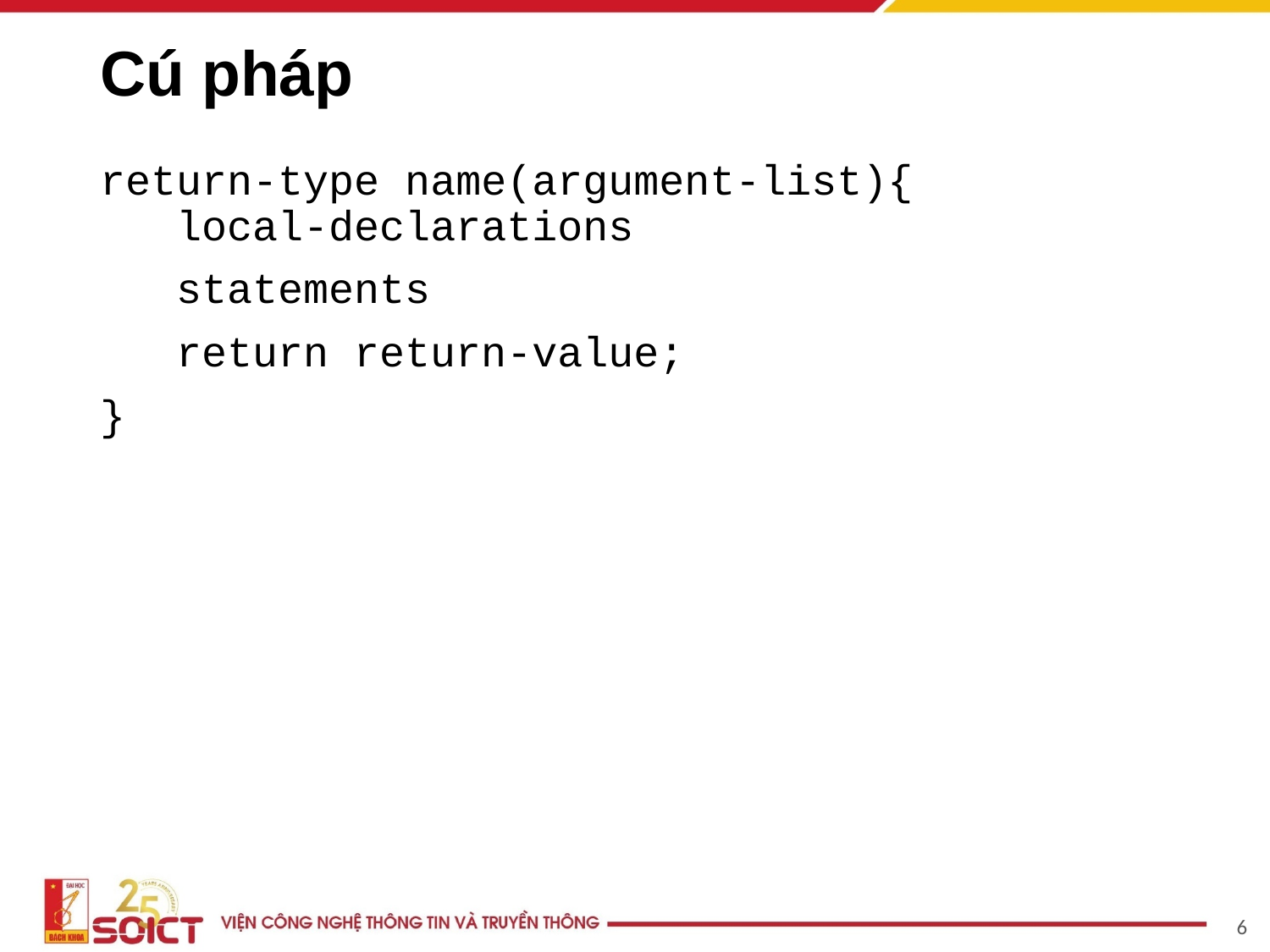

# Cú pháp
return-type name(argument-list){
   local-declarations
   statements
   return return-value;
}

6